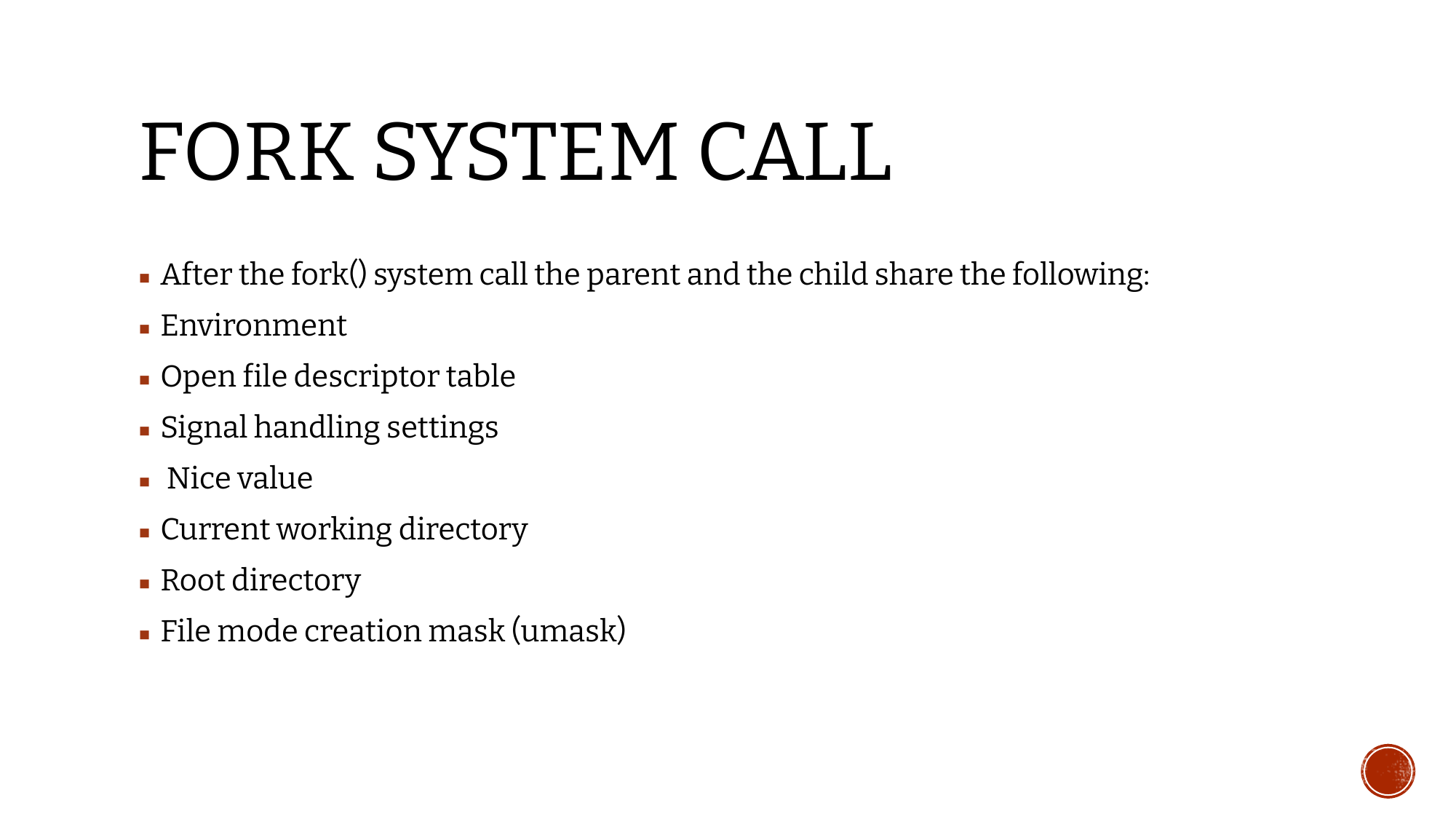

# FORK SYSTEM CALL
After the fork() system call the parent and the child share the following:
Environment
Open file descriptor table
Signal handling settings
 Nice value
Current working directory
Root directory
File mode creation mask (umask)